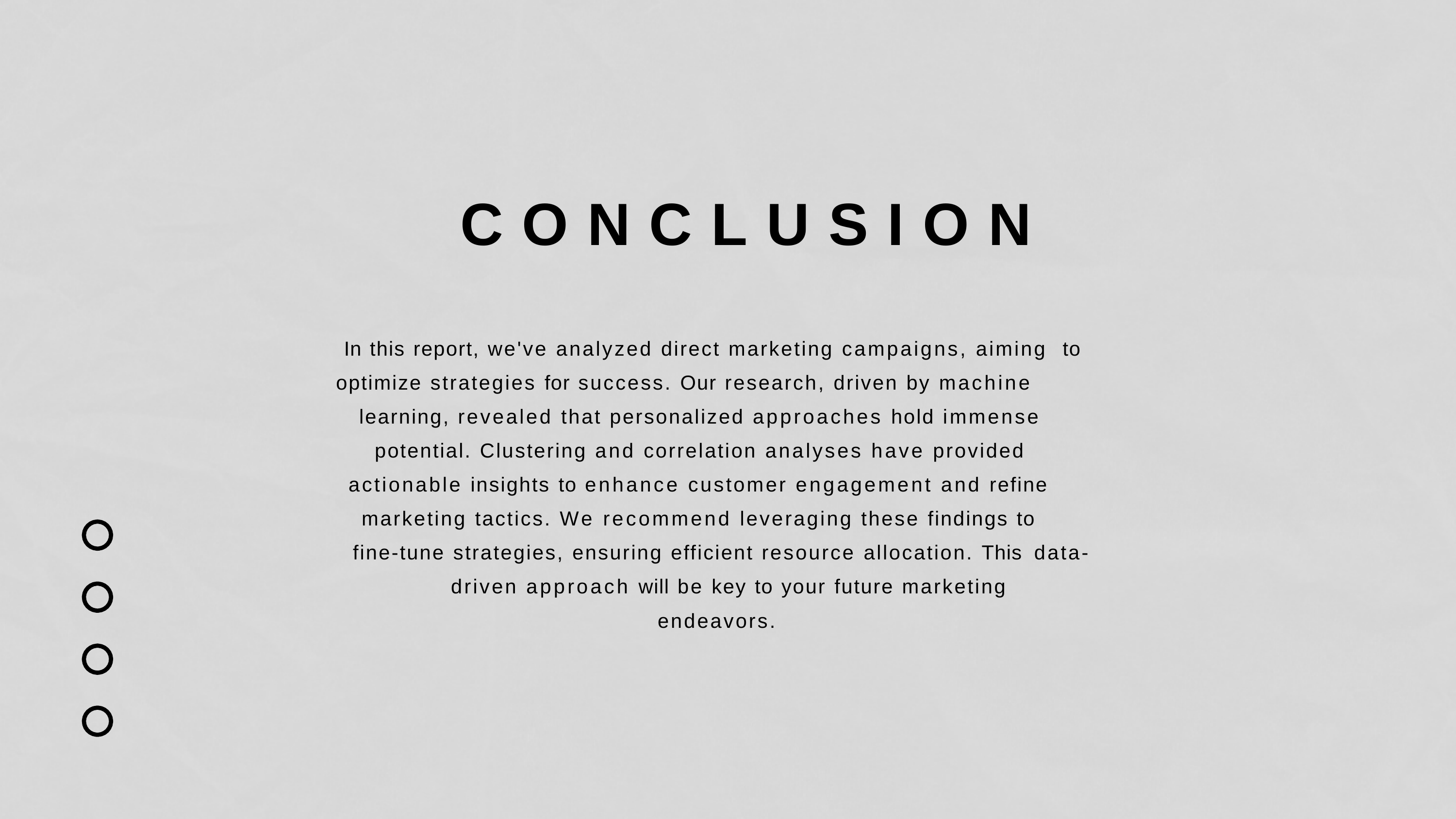

# CONCLUSION
In this report, we've analyzed direct marketing campaigns, aiming  to optimize strategies for success. Our research, driven by machine
learning, revealed that personalized approaches hold immense  potential. Clustering and correlation analyses have provided
actionable insights to enhance customer engagement and refine  marketing tactics. We recommend leveraging these findings to
fine-tune strategies, ensuring efficient resource allocation. This  data-driven approach will be key to your future marketing
endeavors.